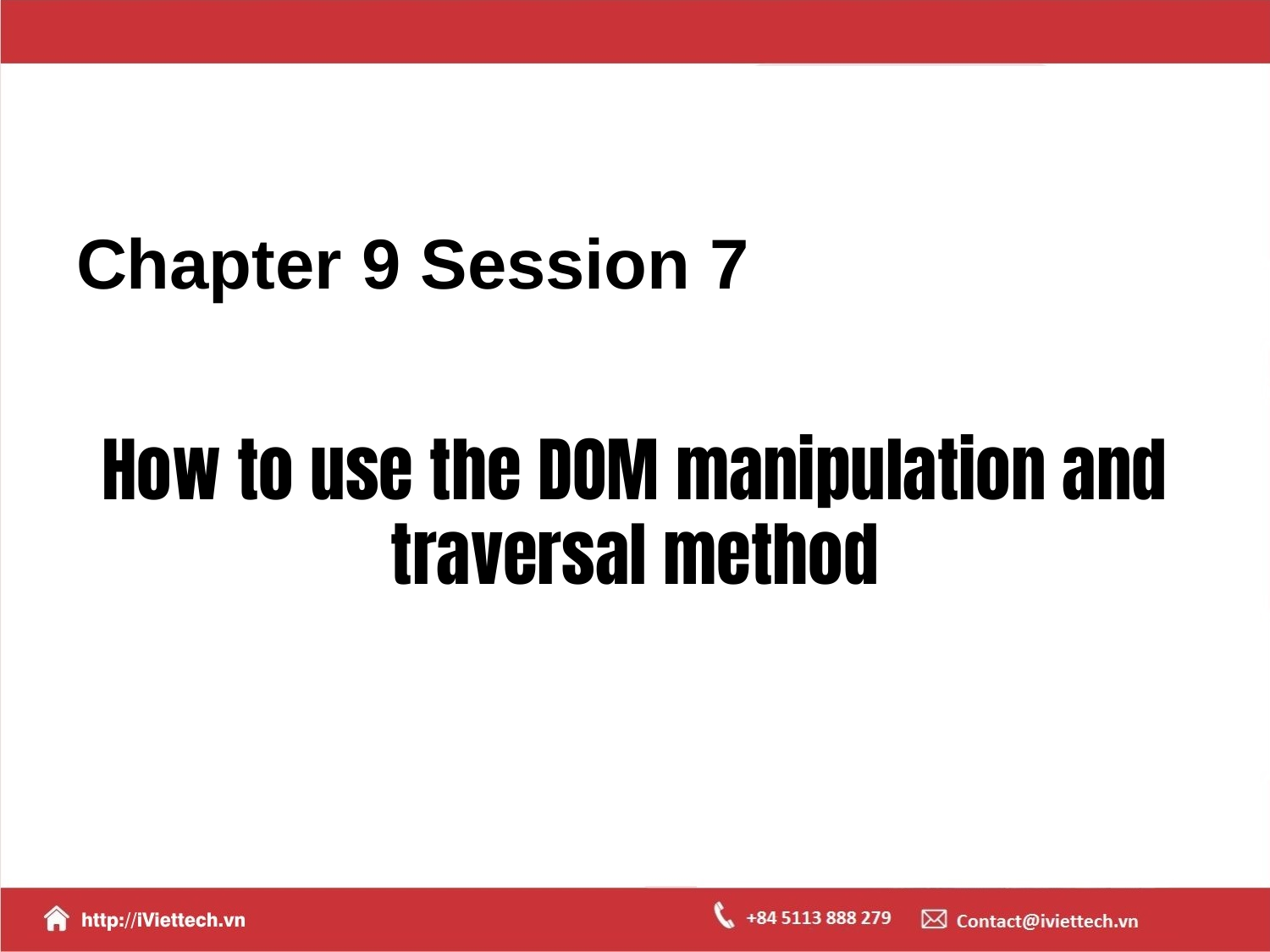

# Chapter 9 Session 7
How to use the DOM manipulation and traversal method